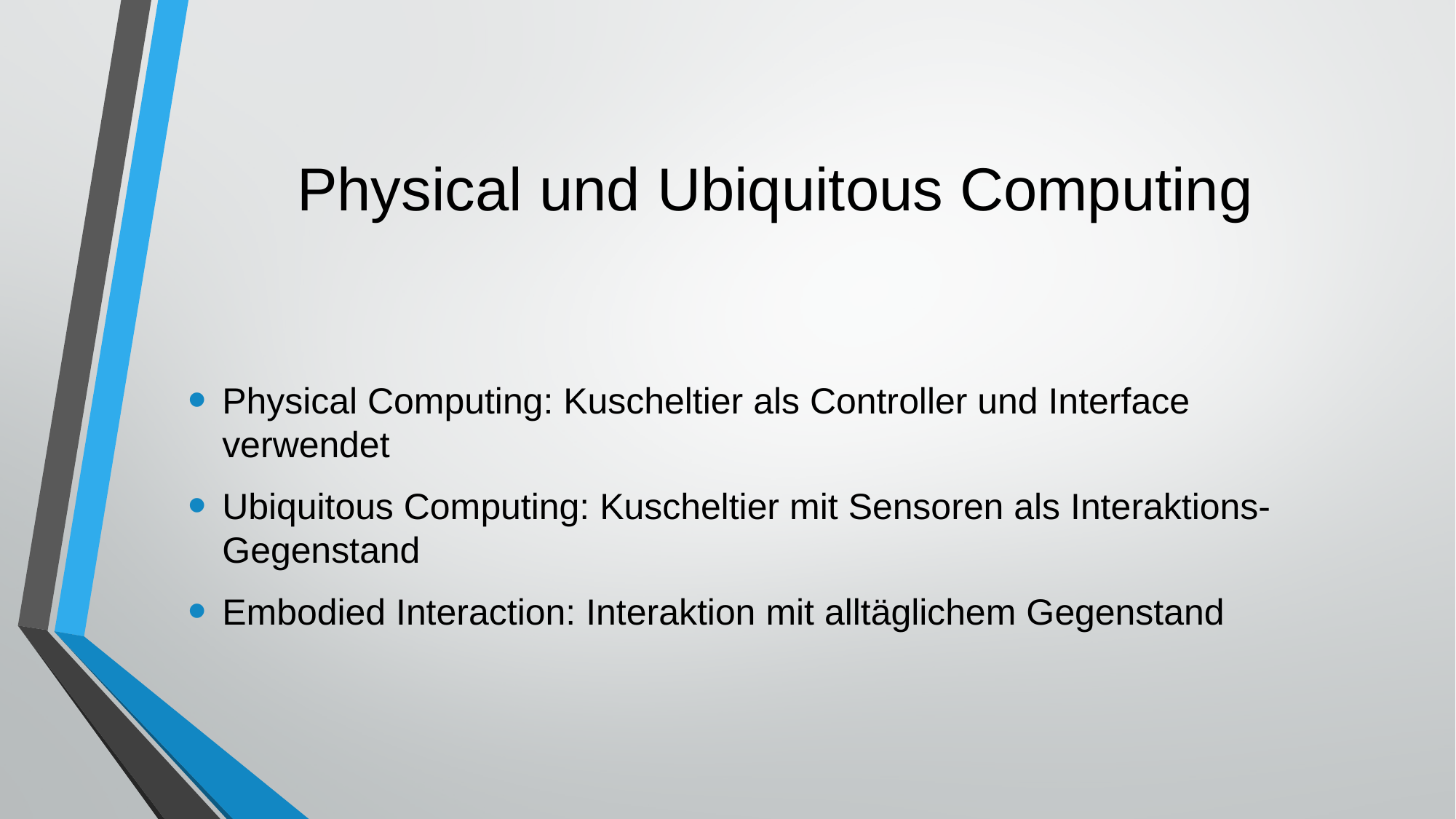

# Physical und Ubiquitous Computing
Physical Computing: Kuscheltier als Controller und Interface verwendet
Ubiquitous Computing: Kuscheltier mit Sensoren als Interaktions-Gegenstand
Embodied Interaction: Interaktion mit alltäglichem Gegenstand